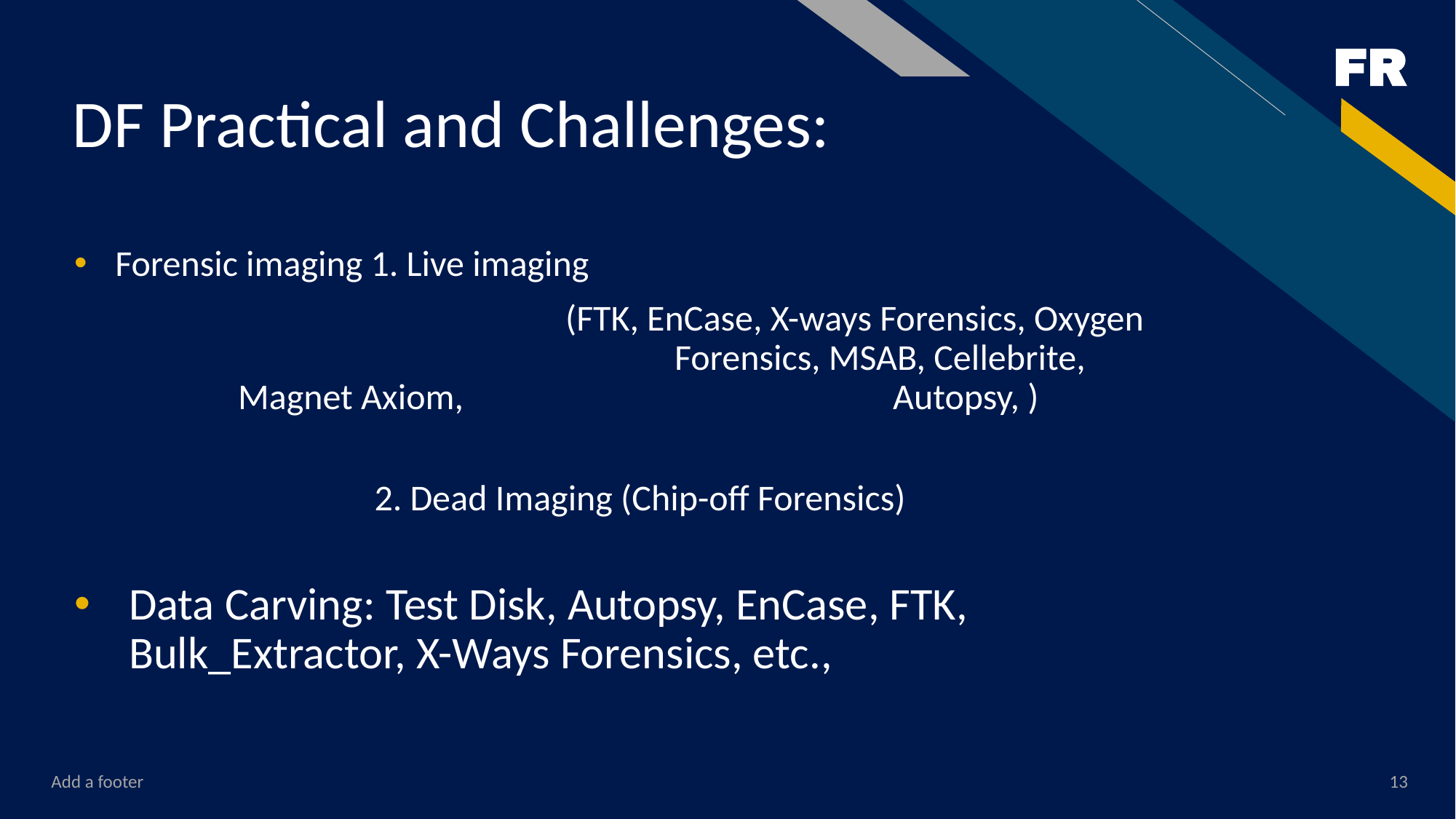

# DF Practical and Challenges:
Forensic imaging 1. Live imaging
			(FTK, EnCase, X-ways Forensics, Oxygen 				Forensics, MSAB, Cellebrite, Magnet Axiom, 				Autopsy, )

2. Dead Imaging (Chip-off Forensics)

Data Carving: Test Disk, Autopsy, EnCase, FTK, Bulk_Extractor, X-Ways Forensics, etc.,

Add a footer
13